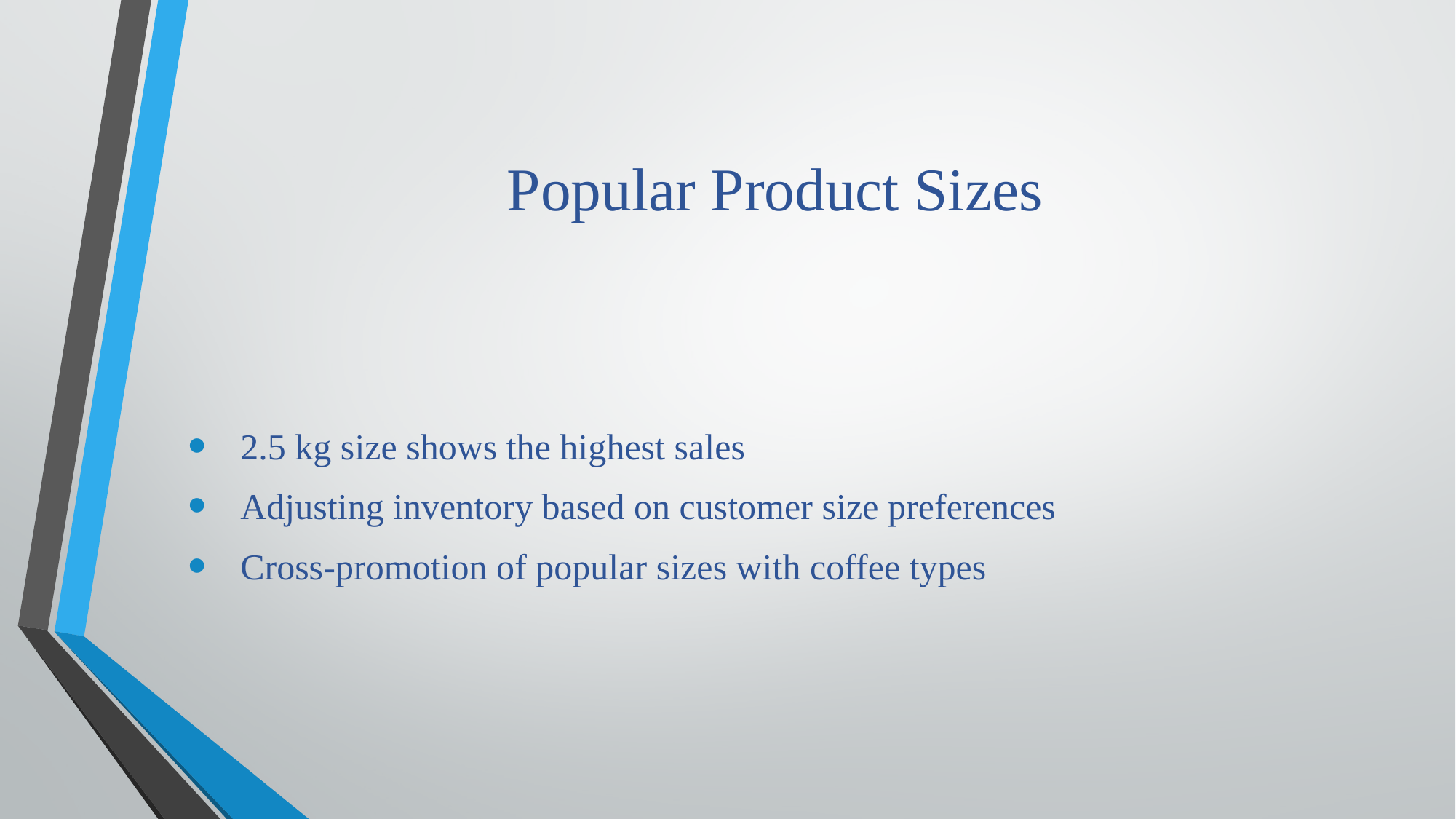

# Popular Product Sizes
  2.5 kg size shows the highest sales
  Adjusting inventory based on customer size preferences
  Cross-promotion of popular sizes with coffee types